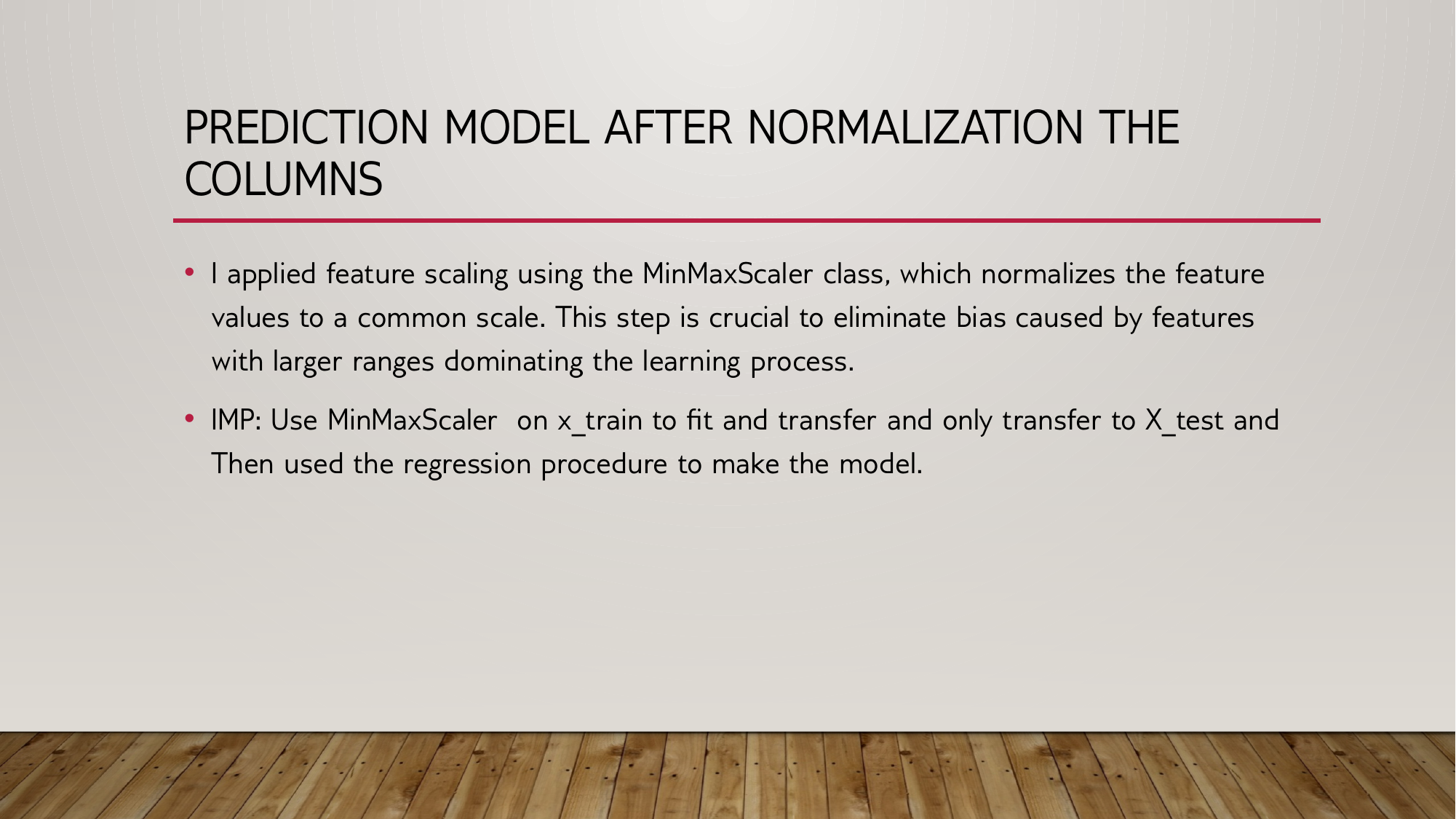

# Prediction model after normalization the columns
I applied feature scaling using the MinMaxScaler class, which normalizes the feature values to a common scale. This step is crucial to eliminate bias caused by features with larger ranges dominating the learning process.
IMP: Use MinMaxScaler  on x_train to fit and transfer and only transfer to X_test and Then used the regression procedure to make the model.